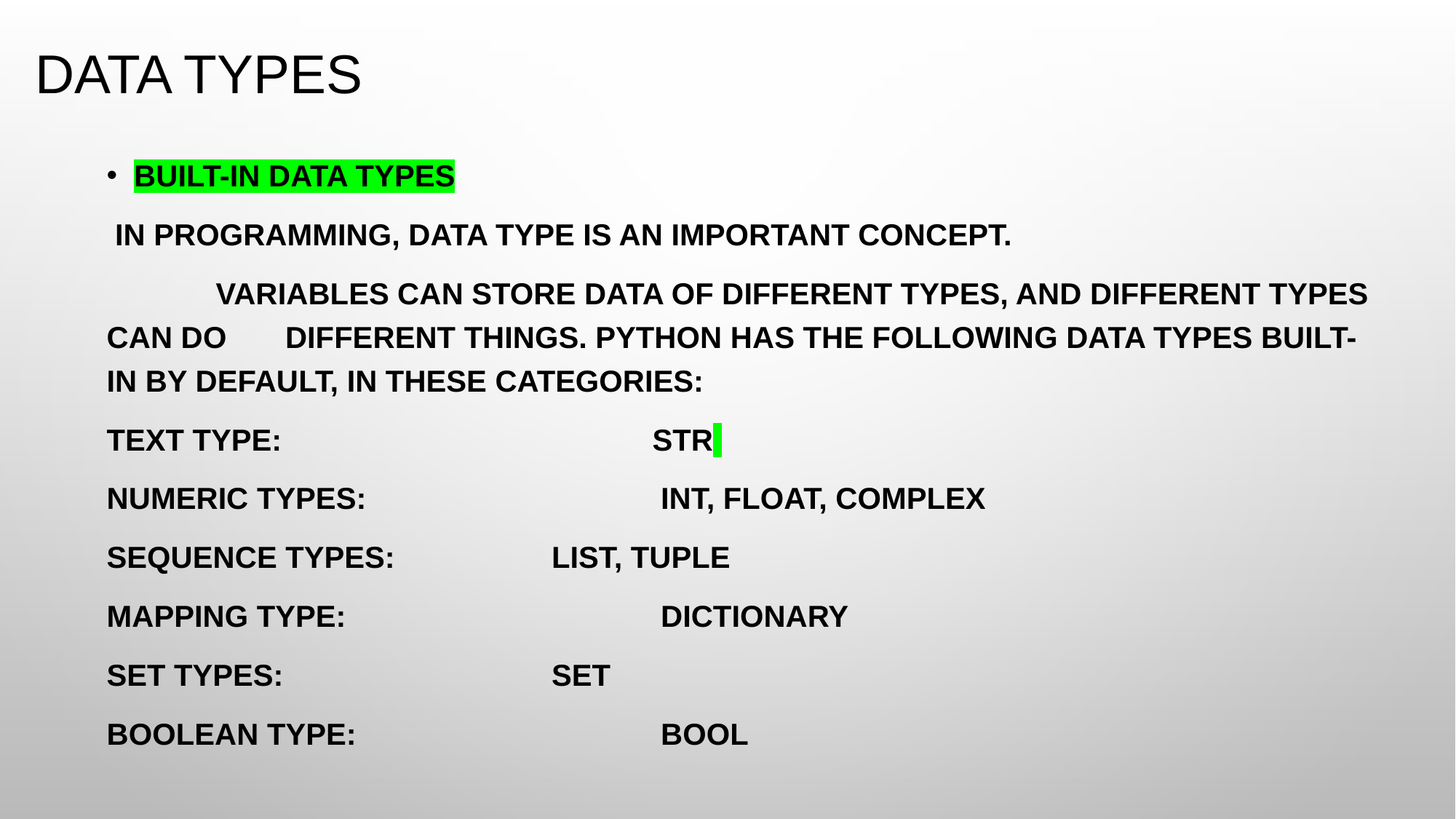

# Data Types
Built-in Data Types
 In programming, data type is an important concept.
	Variables can store data of different types, and different types can do       different things. Python has the following data types built-in by default, in these categories:
Text Type:    				str
Numeric Types:			 int, float, complex
Sequence Types:		 list, tuple
Mapping Type:			 Dictionary
Set Types:			 set
Boolean Type:			 bool